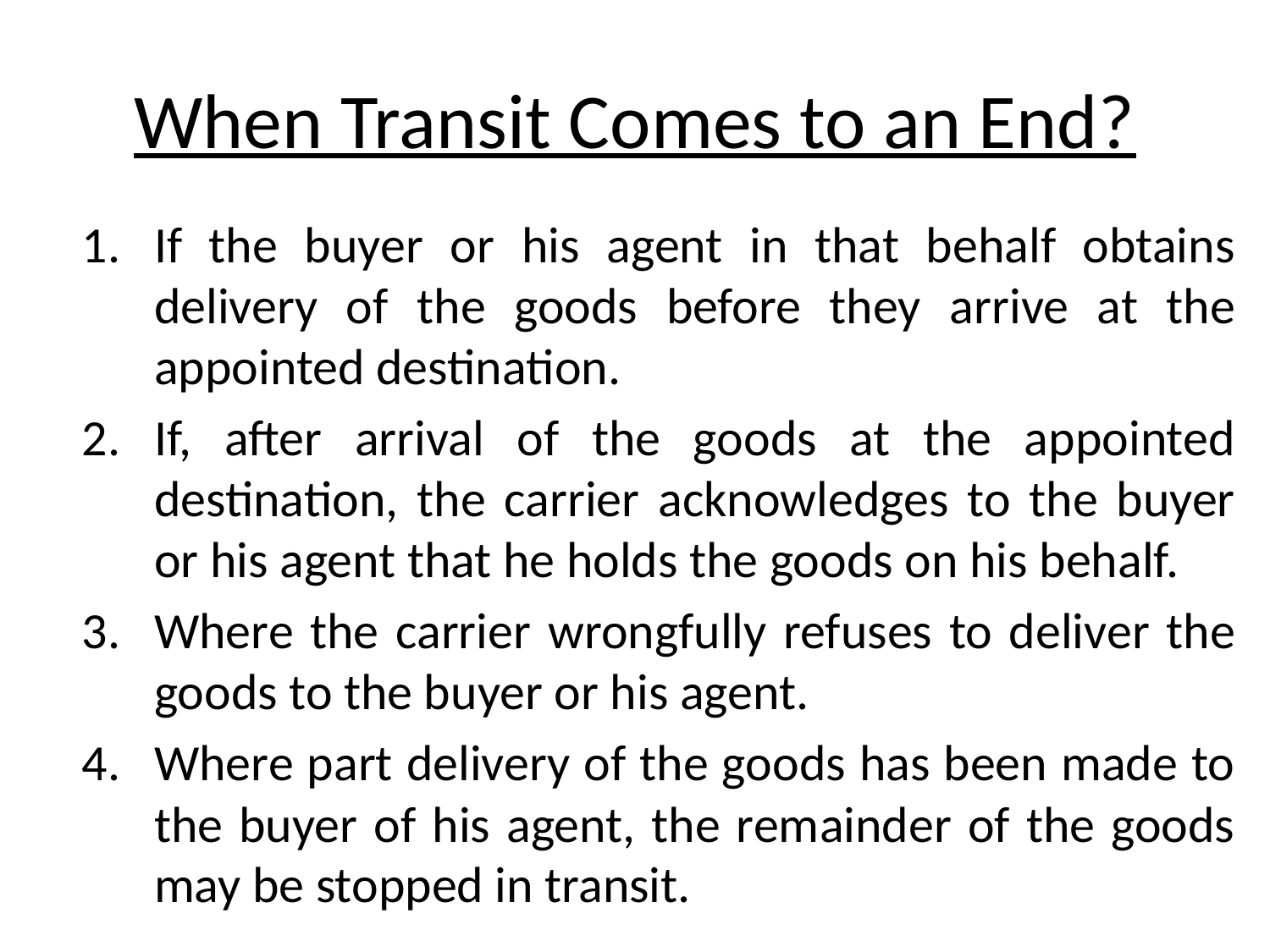

# When Transit Comes to an End?
If the buyer or his agent in that behalf obtains delivery of the goods before they arrive at the appointed destination.
If, after arrival of the goods at the appointed destination, the carrier acknowledges to the buyer or his agent that he holds the goods on his behalf.
Where the carrier wrongfully refuses to deliver the goods to the buyer or his agent.
Where part delivery of the goods has been made to the buyer of his agent, the remainder of the goods may be stopped in transit.